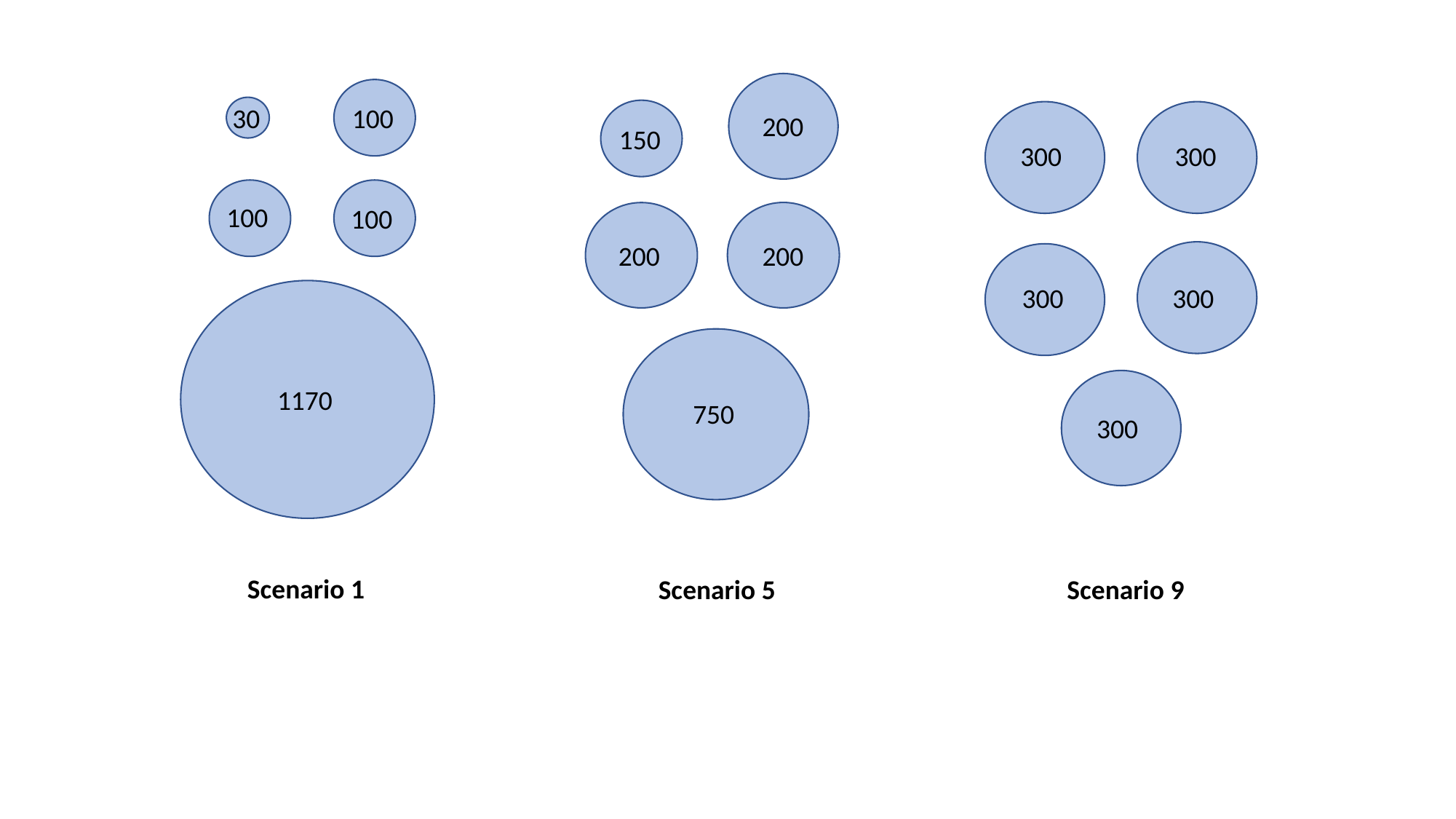

30
100

200
150
300
300

100
100

200
200

300
300

1170
750
300
Scenario 1
Scenario 5
Scenario 9